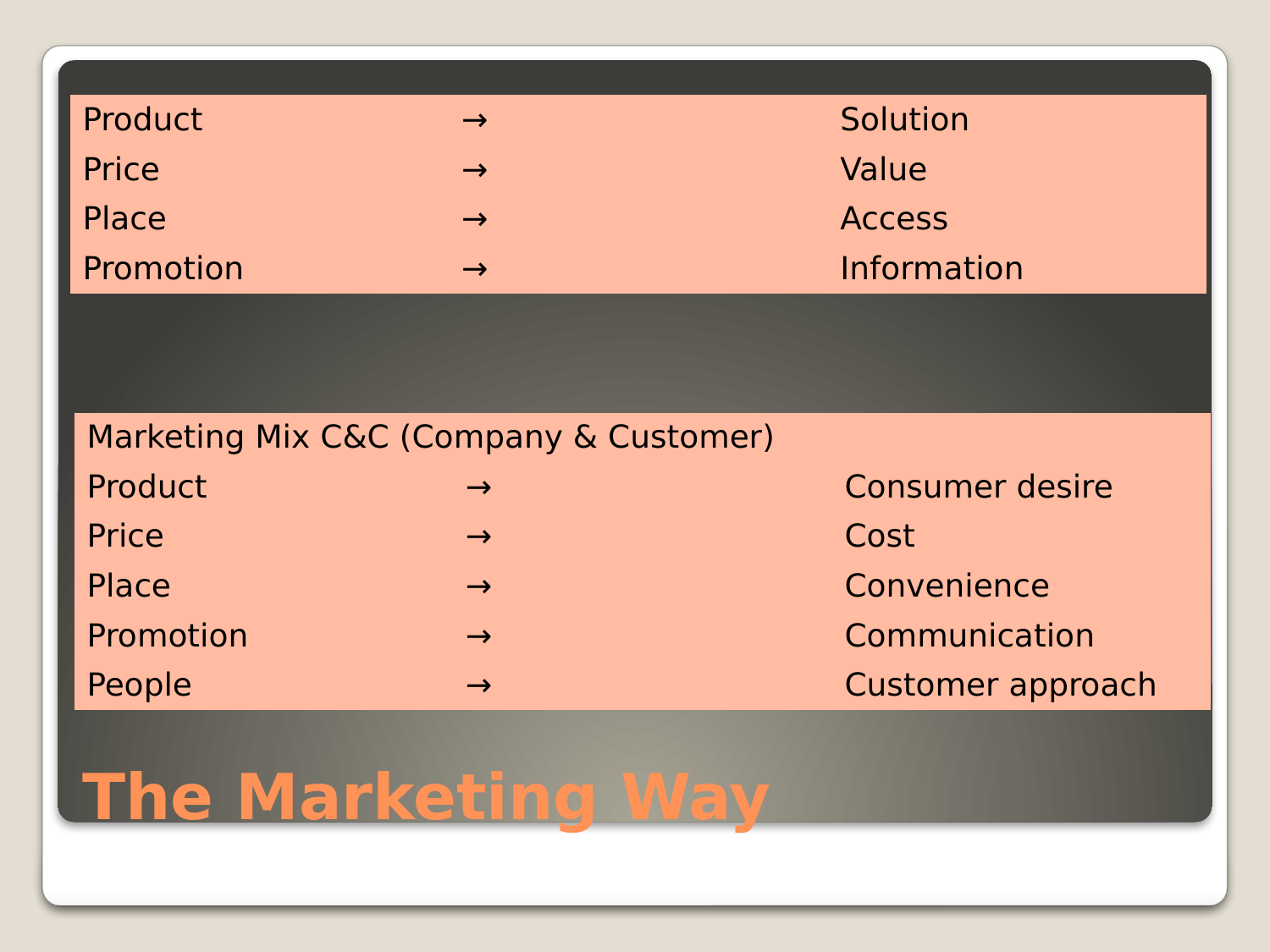

| Product | → | Solution |
| --- | --- | --- |
| Price | → | Value |
| Place | → | Access |
| Promotion | → | Information |
| Marketing Mix C&C (Company & Customer) |  |  |
| --- | --- | --- |
| Product | → | Consumer desire |
| Price | → | Cost |
| Place | → | Convenience |
| Promotion | → | Communication |
| People | → | Customer approach |
# The Marketing Way